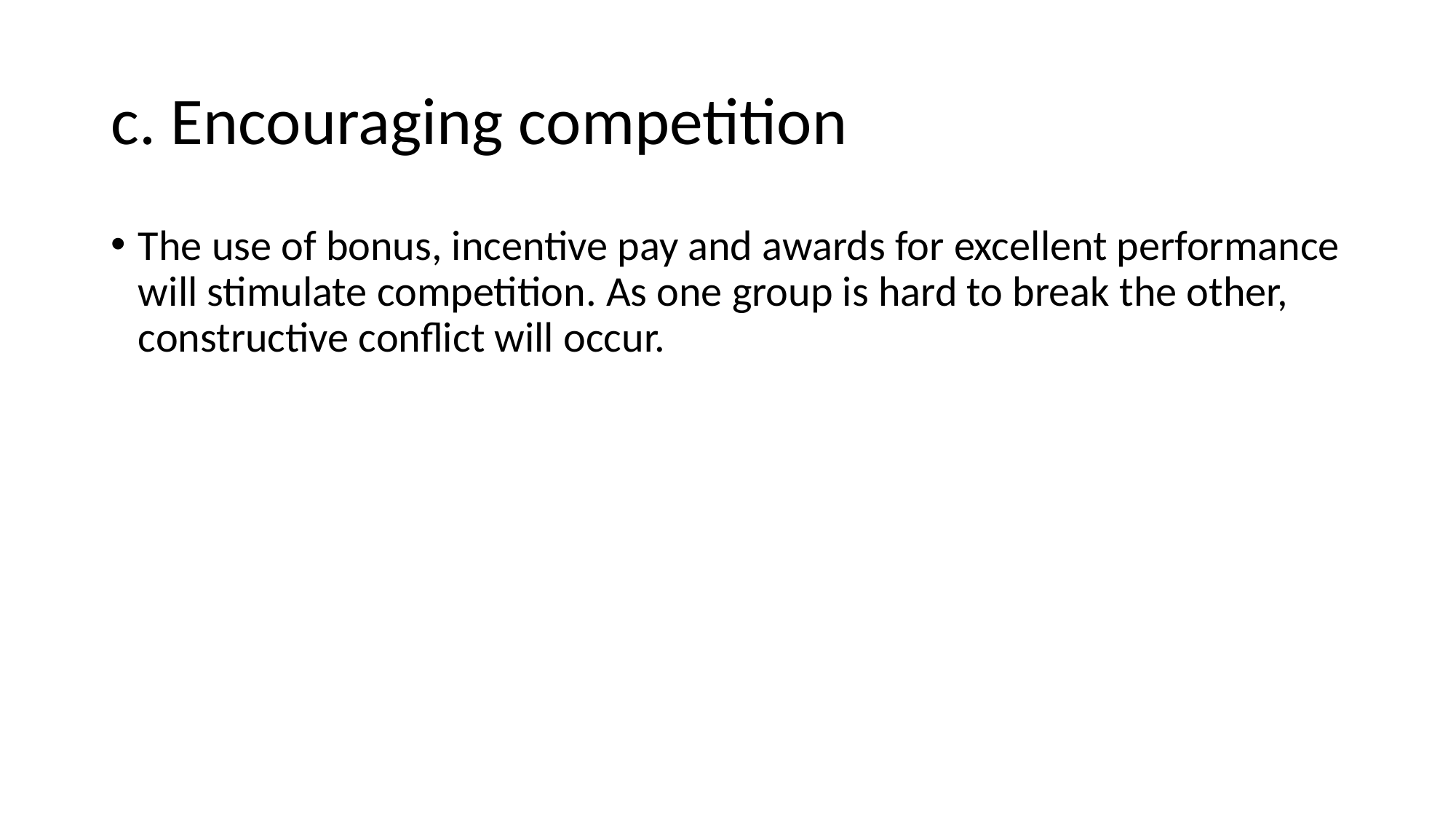

# c. Encouraging competition
The use of bonus, incentive pay and awards for excellent performance will stimulate competition. As one group is hard to break the other, constructive conflict will occur.